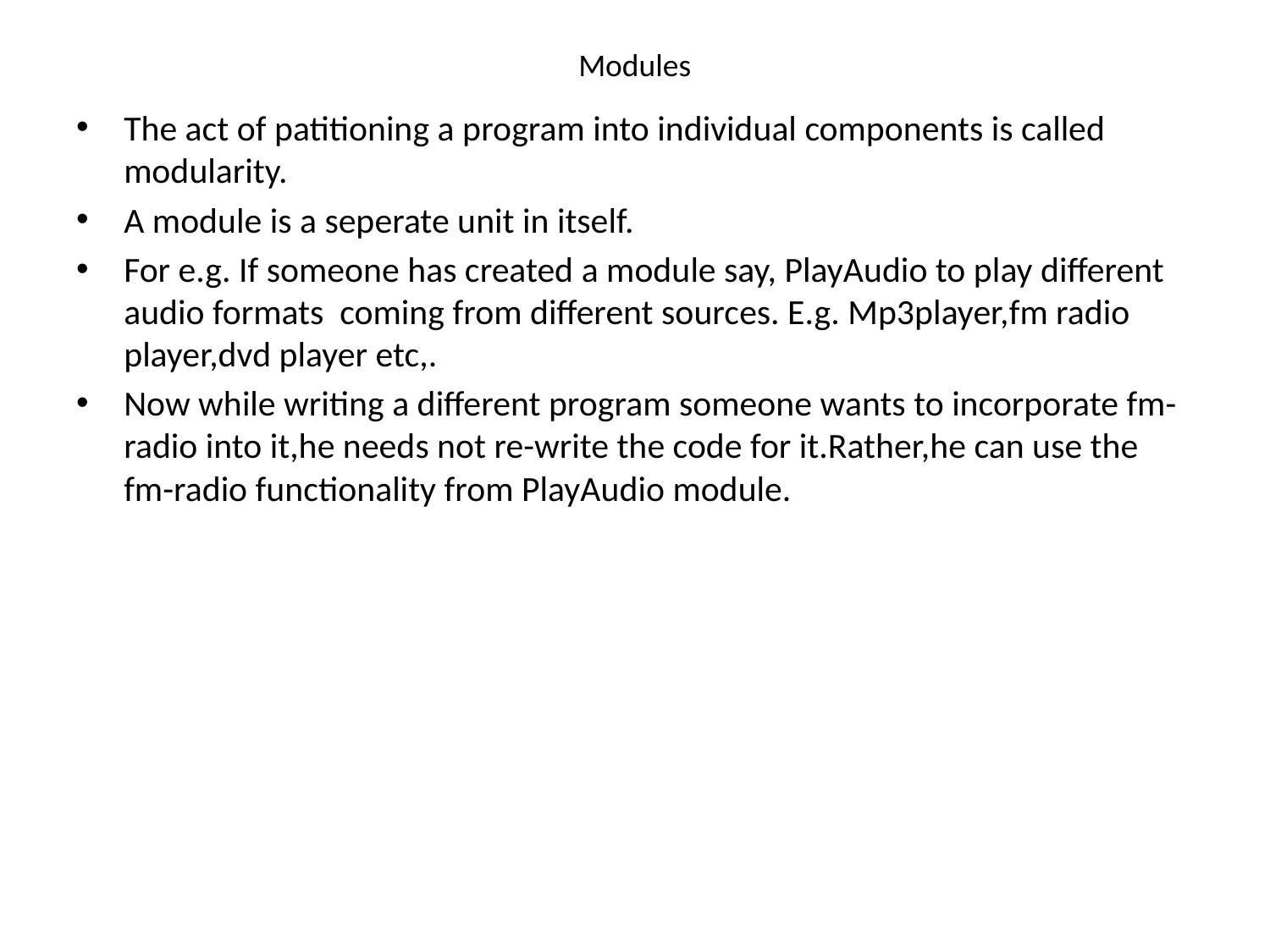

# Modules
The act of patitioning a program into individual components is called modularity.
A module is a seperate unit in itself.
For e.g. If someone has created a module say, PlayAudio to play different audio formats  coming from different sources. E.g. Mp3player,fm radio player,dvd player etc,.
Now while writing a different program someone wants to incorporate fm-radio into it,he needs not re-write the code for it.Rather,he can use the fm-radio functionality from PlayAudio module.